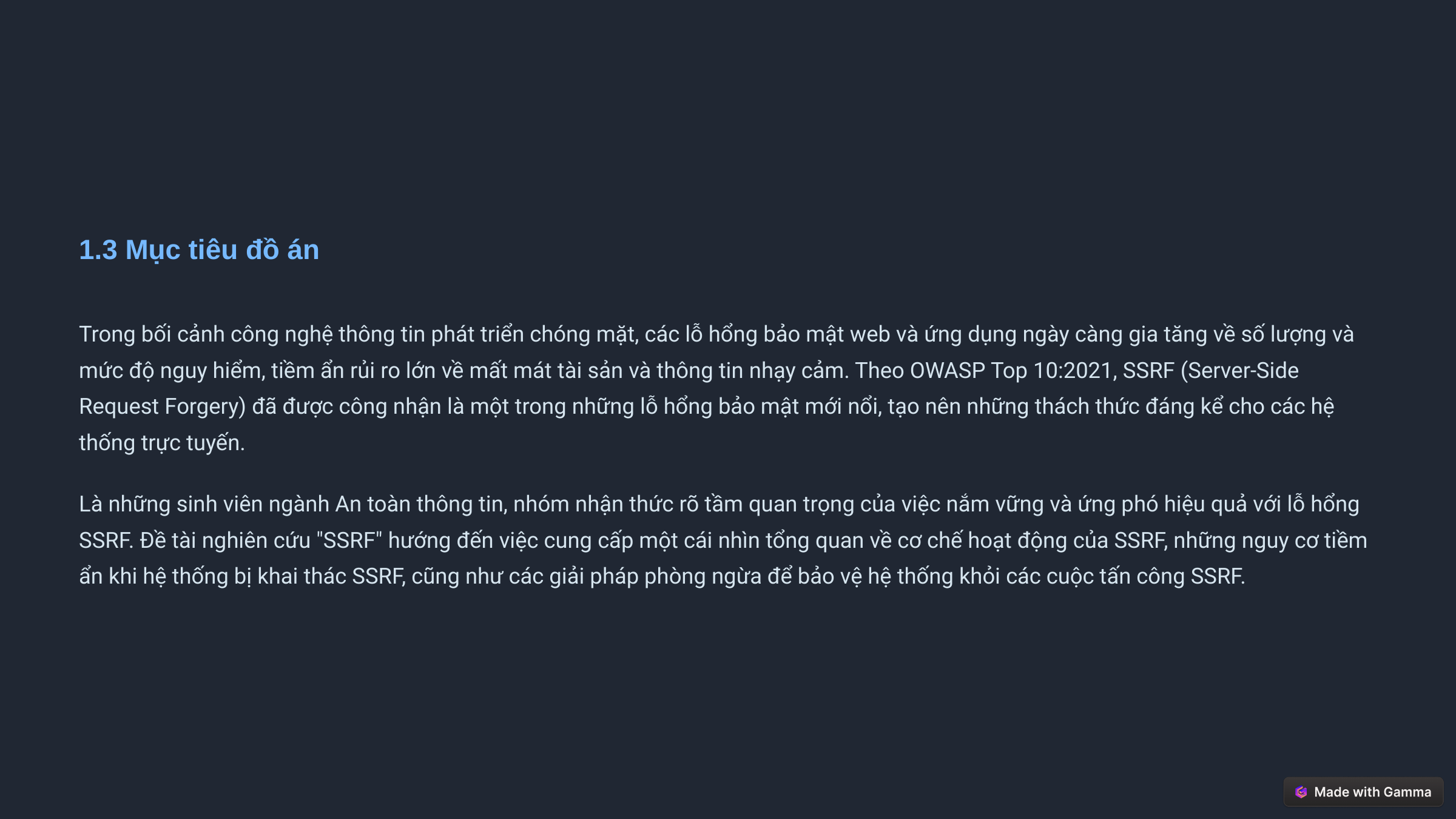

1.3 Mục tiêu đồ án
Trong bối cảnh công nghệ thông tin phát triển chóng mặt, các lỗ hổng bảo mật web và ứng dụng ngày càng gia tăng về số lượng và mức độ nguy hiểm, tiềm ẩn rủi ro lớn về mất mát tài sản và thông tin nhạy cảm. Theo OWASP Top 10:2021, SSRF (Server-Side Request Forgery) đã được công nhận là một trong những lỗ hổng bảo mật mới nổi, tạo nên những thách thức đáng kể cho các hệ thống trực tuyến.
Là những sinh viên ngành An toàn thông tin, nhóm nhận thức rõ tầm quan trọng của việc nắm vững và ứng phó hiệu quả với lỗ hổng SSRF. Đề tài nghiên cứu "SSRF" hướng đến việc cung cấp một cái nhìn tổng quan về cơ chế hoạt động của SSRF, những nguy cơ tiềm ẩn khi hệ thống bị khai thác SSRF, cũng như các giải pháp phòng ngừa để bảo vệ hệ thống khỏi các cuộc tấn công SSRF.